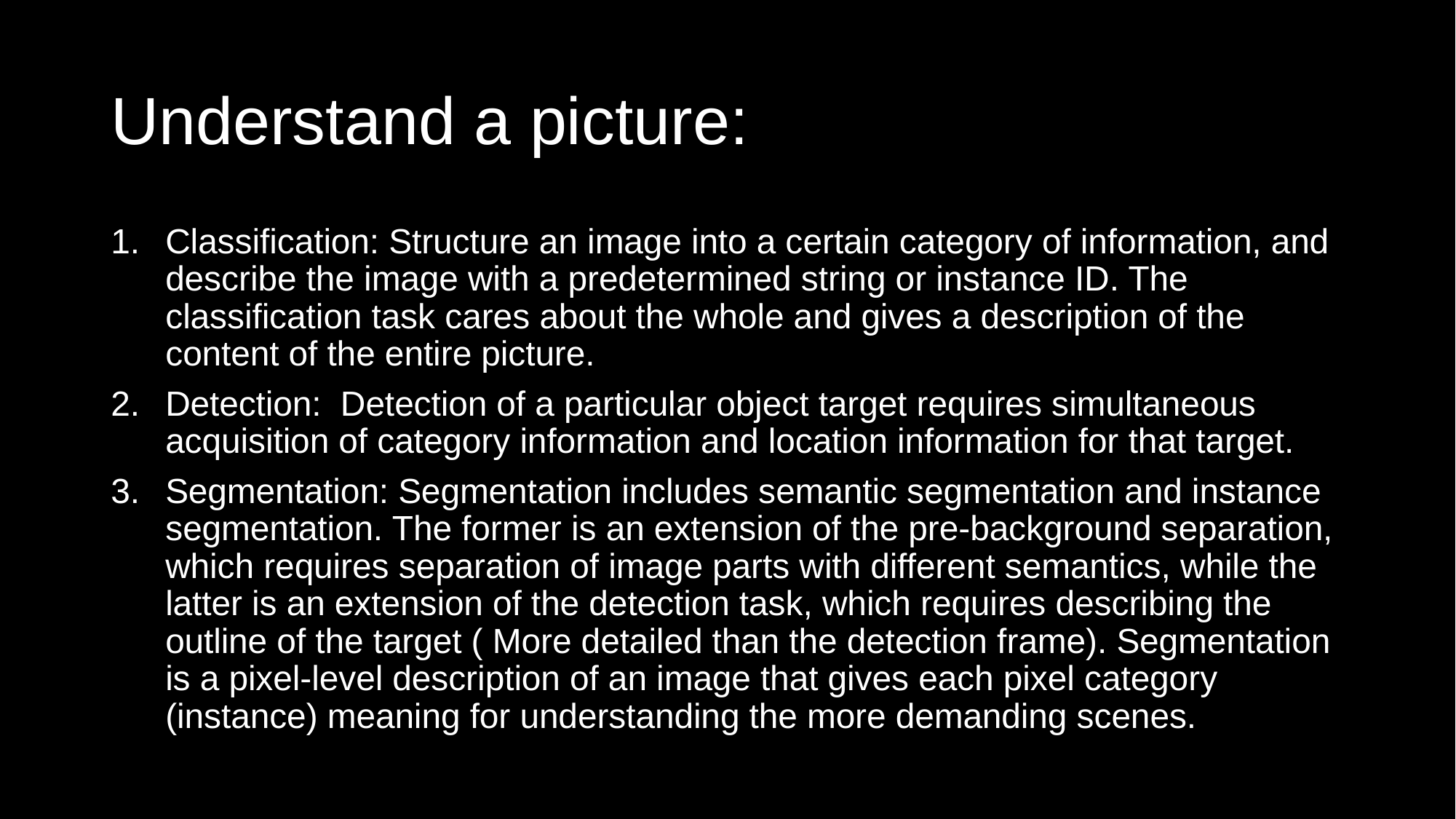

# Understand a picture:
Classification: Structure an image into a certain category of information, and describe the image with a predetermined string or instance ID. The classification task cares about the whole and gives a description of the content of the entire picture.
Detection:  Detection of a particular object target requires simultaneous acquisition of category information and location information for that target.
Segmentation: Segmentation includes semantic segmentation and instance segmentation. The former is an extension of the pre-background separation, which requires separation of image parts with different semantics, while the latter is an extension of the detection task, which requires describing the outline of the target ( More detailed than the detection frame). Segmentation is a pixel-level description of an image that gives each pixel category (instance) meaning for understanding the more demanding scenes.